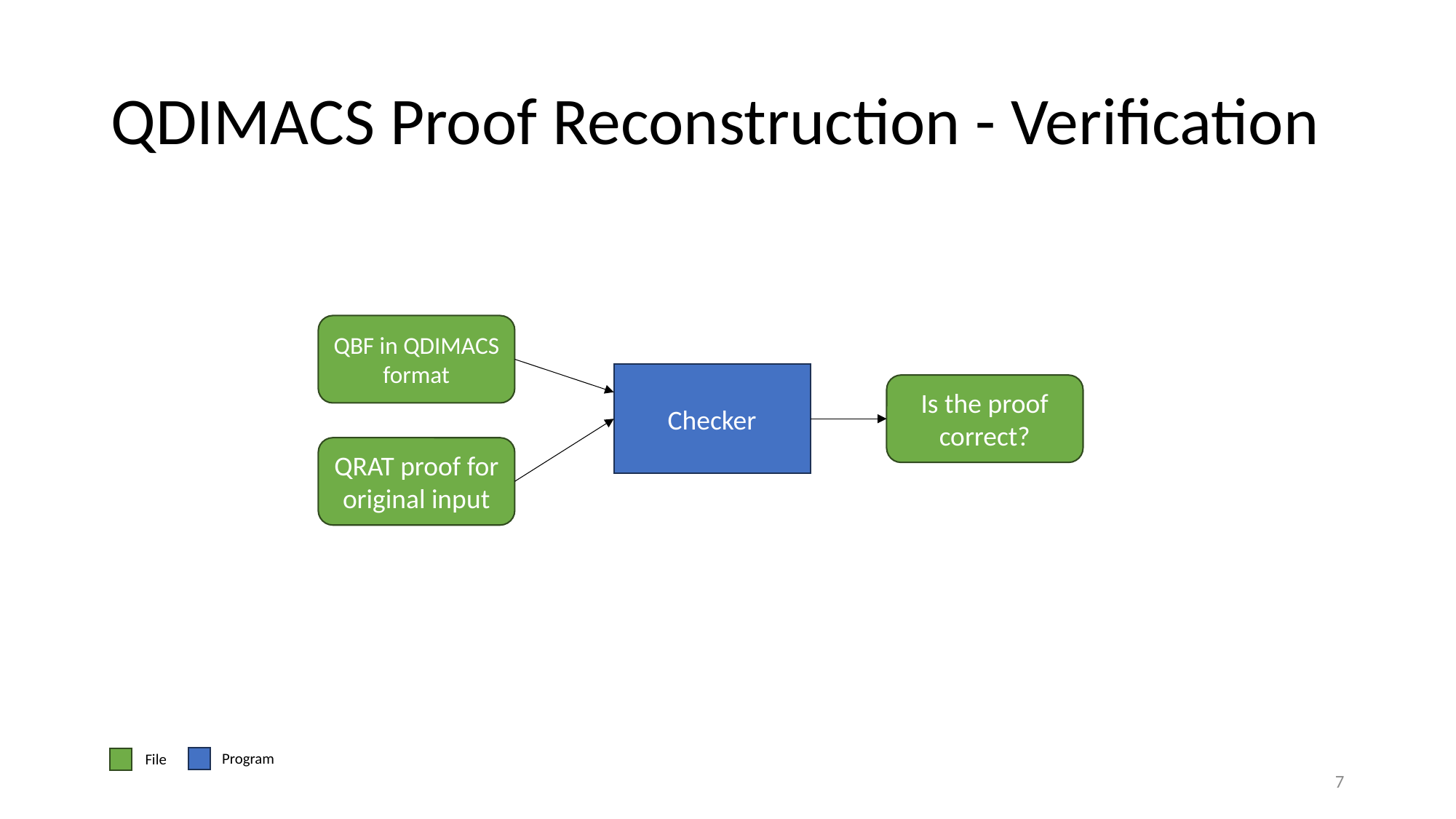

# QDIMACS Proof Reconstruction - Verification
QBF in QDIMACS format
Checker
Is the proof correct?
QRAT proof for original input
Program
File

7